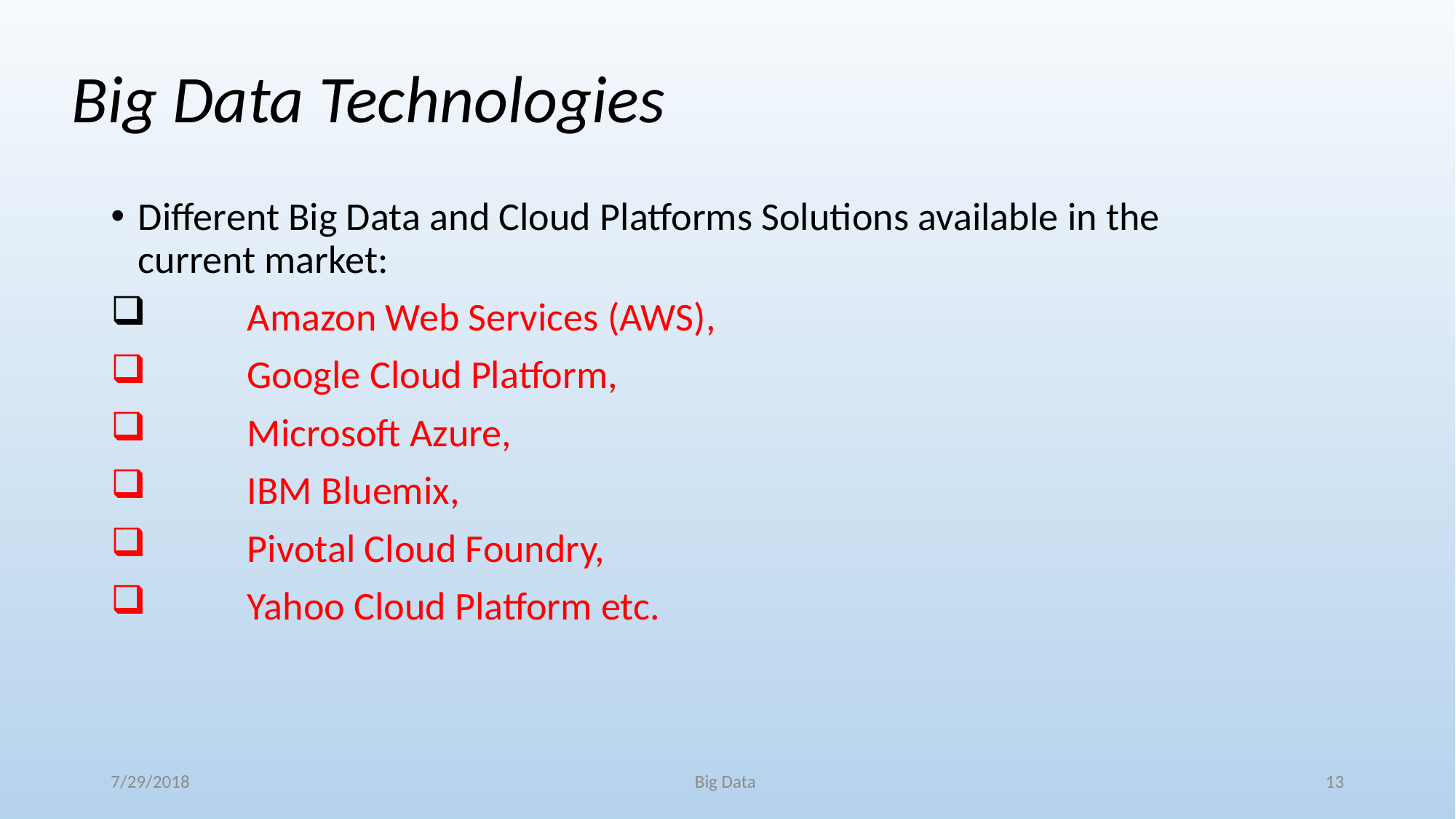

# Big Data Technologies
Different Big Data and Cloud Platforms Solutions available in the current market:
	Amazon Web Services (AWS),
	Google Cloud Platform,
	Microsoft Azure,
	IBM Bluemix,
	Pivotal Cloud Foundry,
	Yahoo Cloud Platform etc.
7/29/2018
Big Data
13